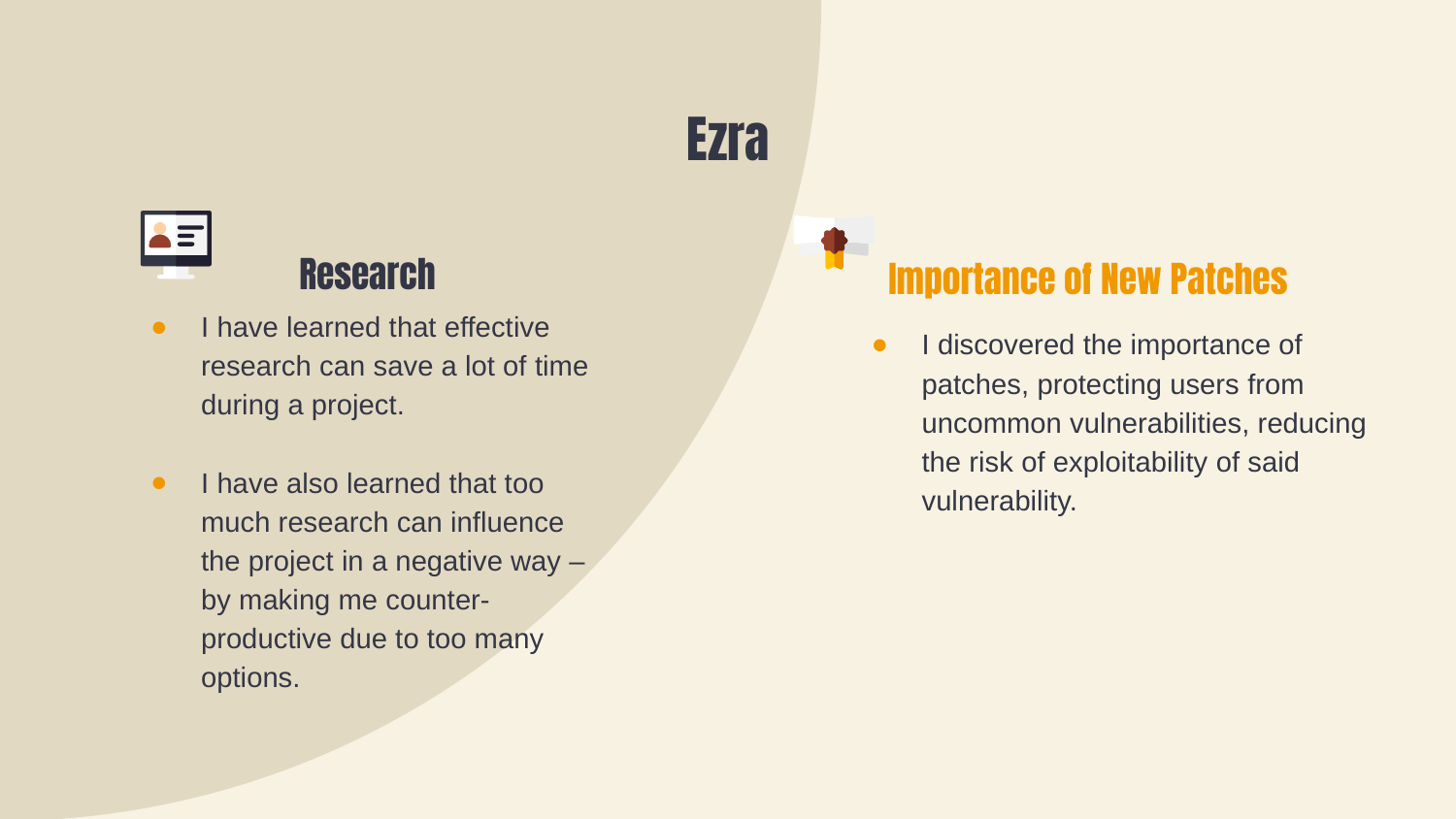

# Ezra

Research
Importance of New Patches
I have learned that effective research can save a lot of time during a project.

I have also learned that too much research can influence the project in a negative way – by making me counter-productive due to too many options.
I discovered the importance of patches, protecting users from uncommon vulnerabilities, reducing the risk of exploitability of said vulnerability.